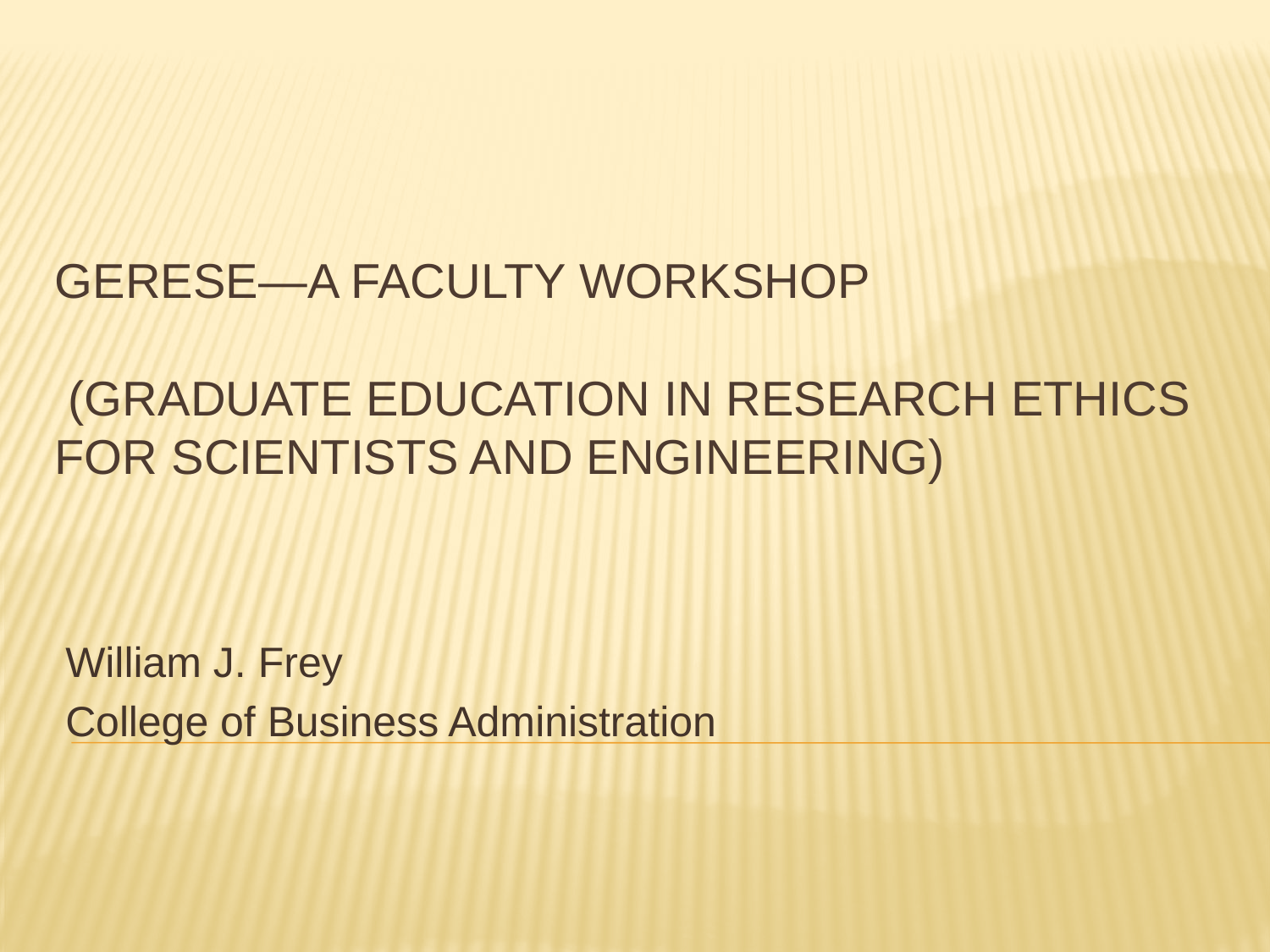

# GERESE—A Faculty Workshop (Graduate Education in Research Ethics for Scientists and Engineering)
William J. Frey
College of Business Administration